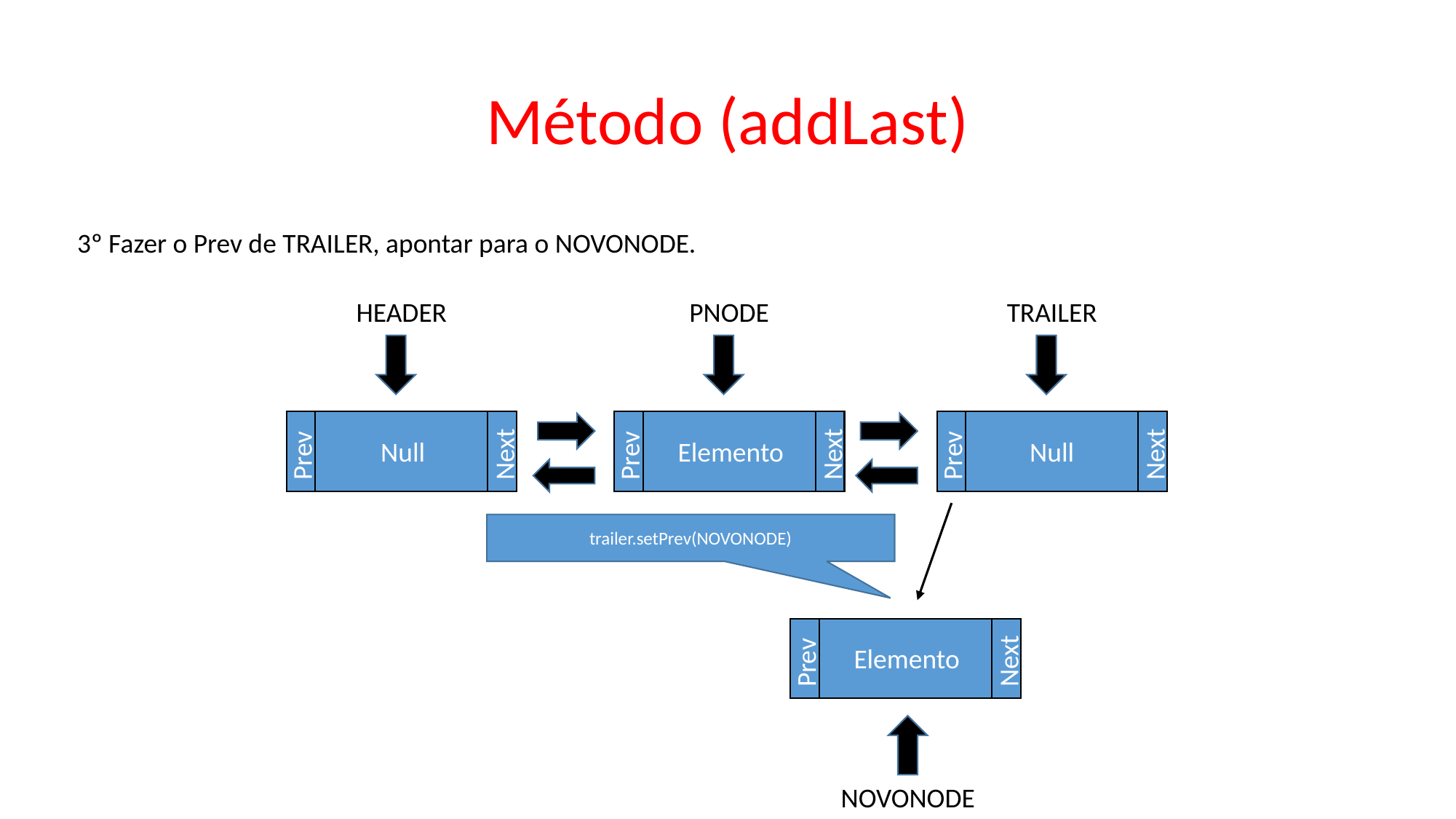

# Método (addLast)
3º Fazer o Prev de TRAILER, apontar para o NOVONODE.
HEADER

Prev
Next
Null
TRAILER

Prev
Next
Elemento

Prev
Next

Null
PNODE

trailer.setPrev(NOVONODE)

Elemento
Prev
Next

NOVONODE